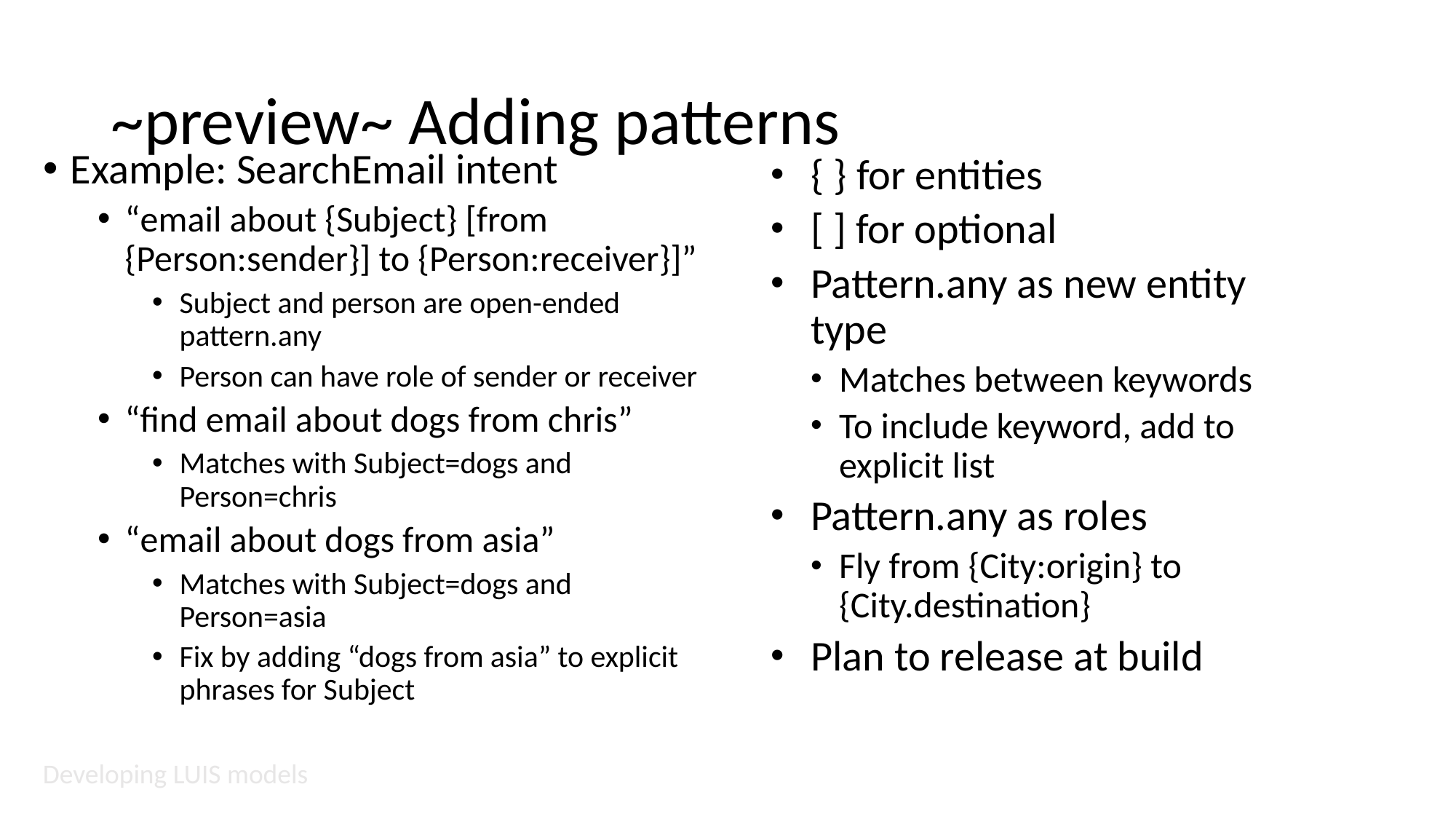

# ~preview~ Adding patterns
Example: SearchEmail intent
“email about {Subject} [from {Person:sender}] to {Person:receiver}]”
Subject and person are open-ended pattern.any
Person can have role of sender or receiver
“find email about dogs from chris”
Matches with Subject=dogs and Person=chris
“email about dogs from asia”
Matches with Subject=dogs and Person=asia
Fix by adding “dogs from asia” to explicit phrases for Subject

{ } for entities
[ ] for optional
Pattern.any as new entity type
Matches between keywords
To include keyword, add to explicit list
Pattern.any as roles
Fly from {City:origin} to {City.destination}
Plan to release at build

Developing LUIS models